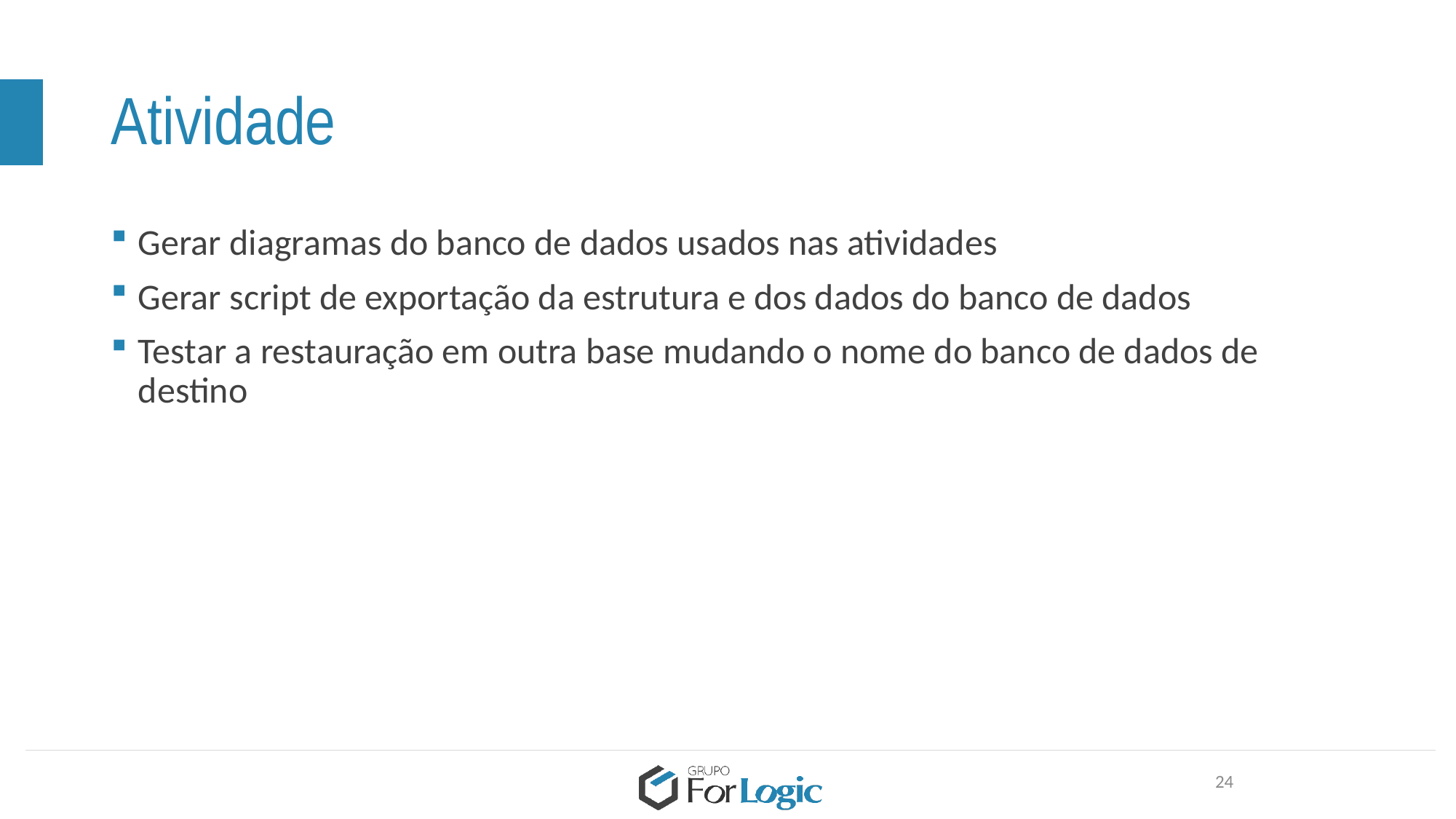

# Atividade
Gerar diagramas do banco de dados usados nas atividades
Gerar script de exportação da estrutura e dos dados do banco de dados
Testar a restauração em outra base mudando o nome do banco de dados de destino
24